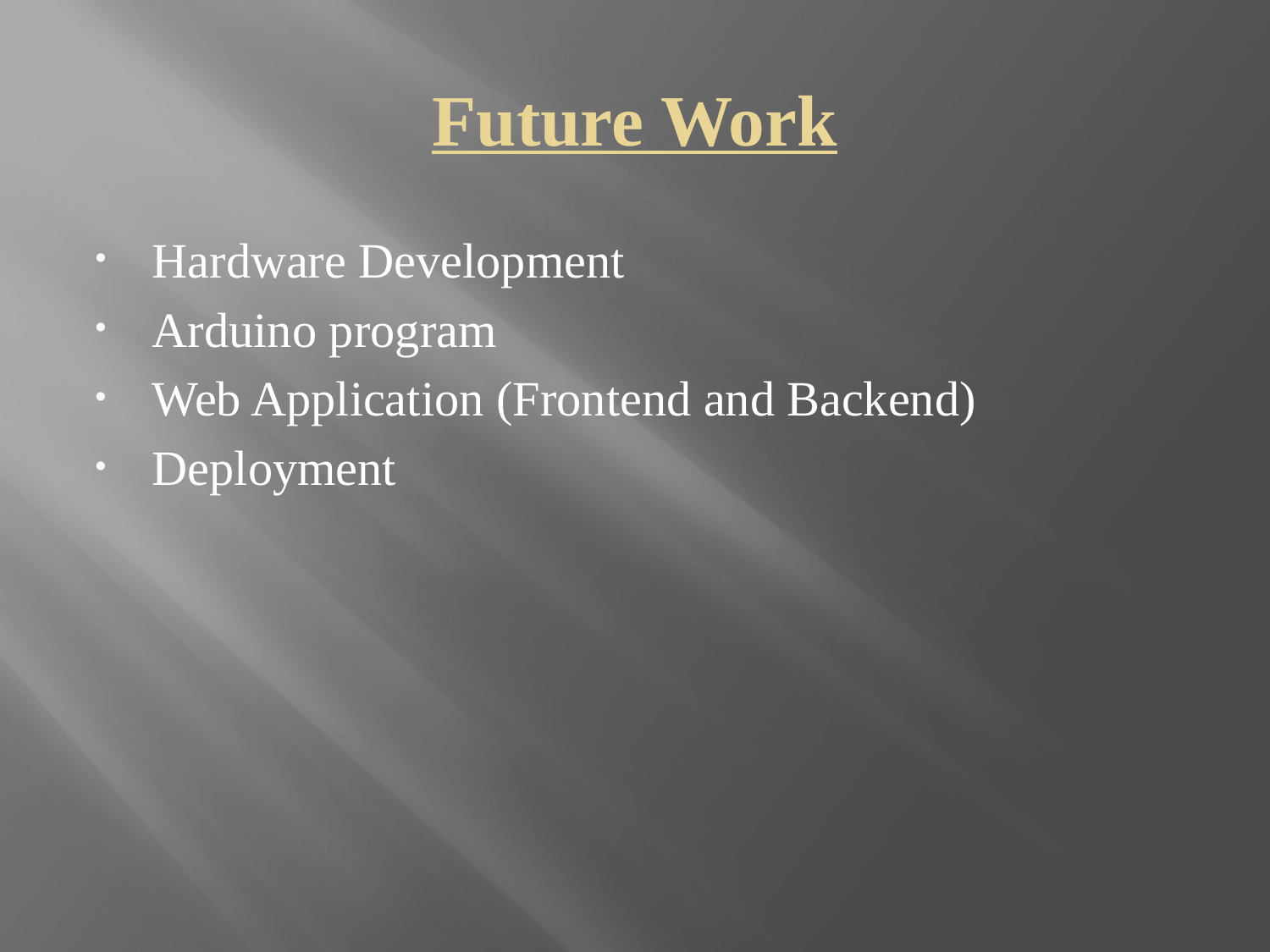

Future Work
Hardware Development
Arduino program
Web Application (Frontend and Backend)
Deployment